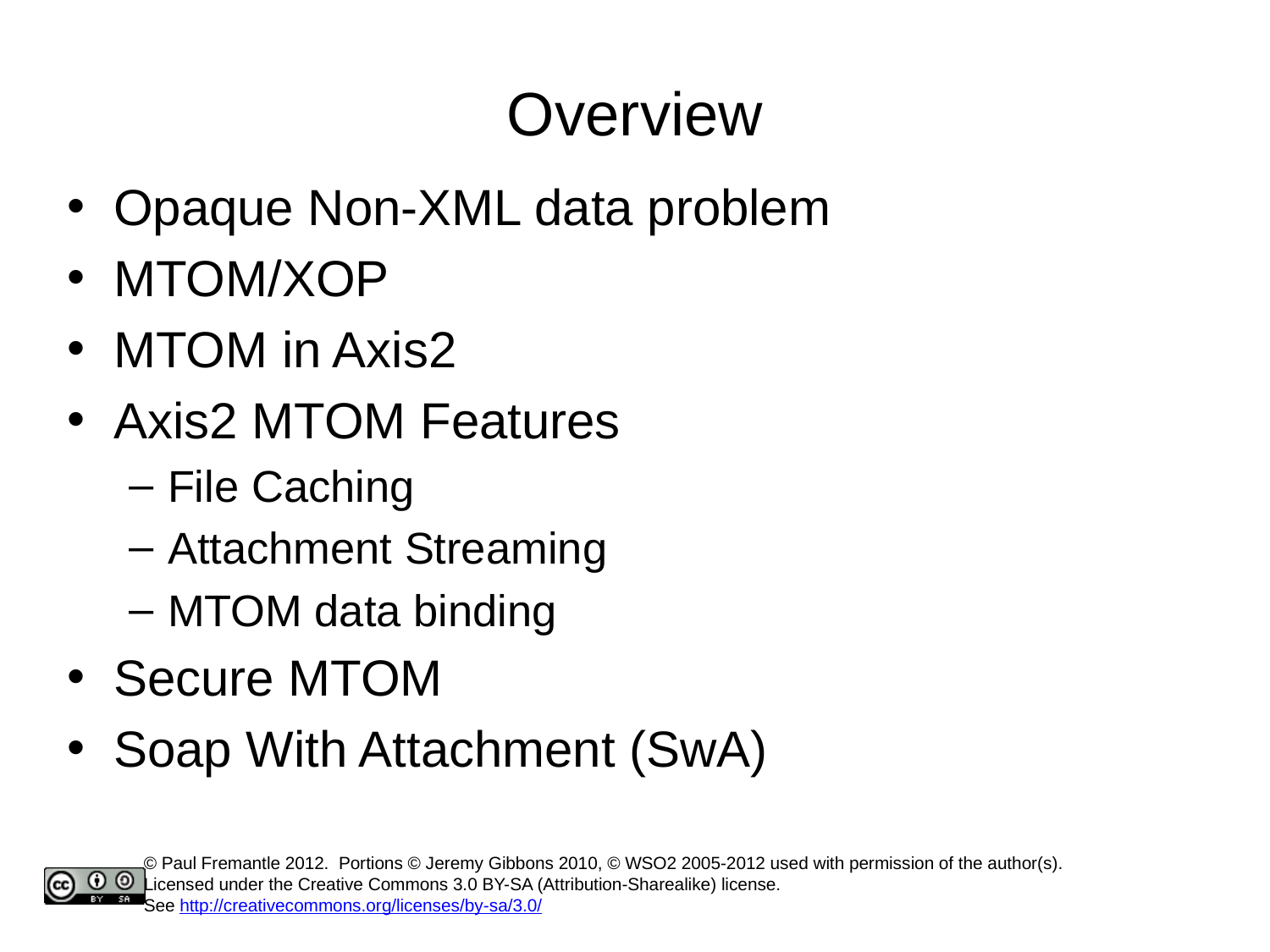

# Overview
Opaque Non-XML data problem
MTOM/XOP
MTOM in Axis2
Axis2 MTOM Features
File Caching
Attachment Streaming
MTOM data binding
Secure MTOM
Soap With Attachment (SwA)‏